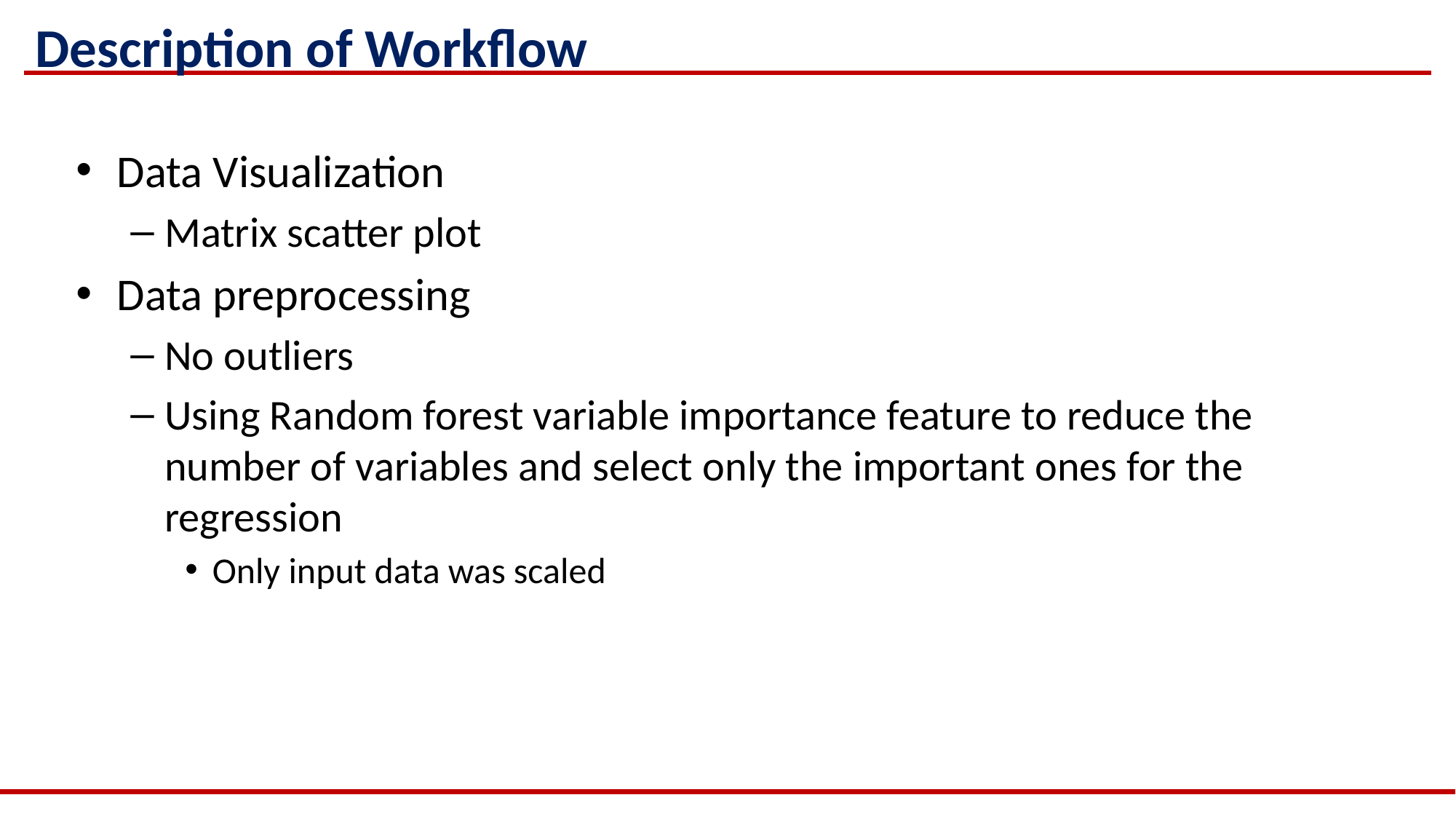

# Description of Workflow
Data Visualization
Matrix scatter plot
Data preprocessing
No outliers
Using Random forest variable importance feature to reduce the number of variables and select only the important ones for the regression
Only input data was scaled